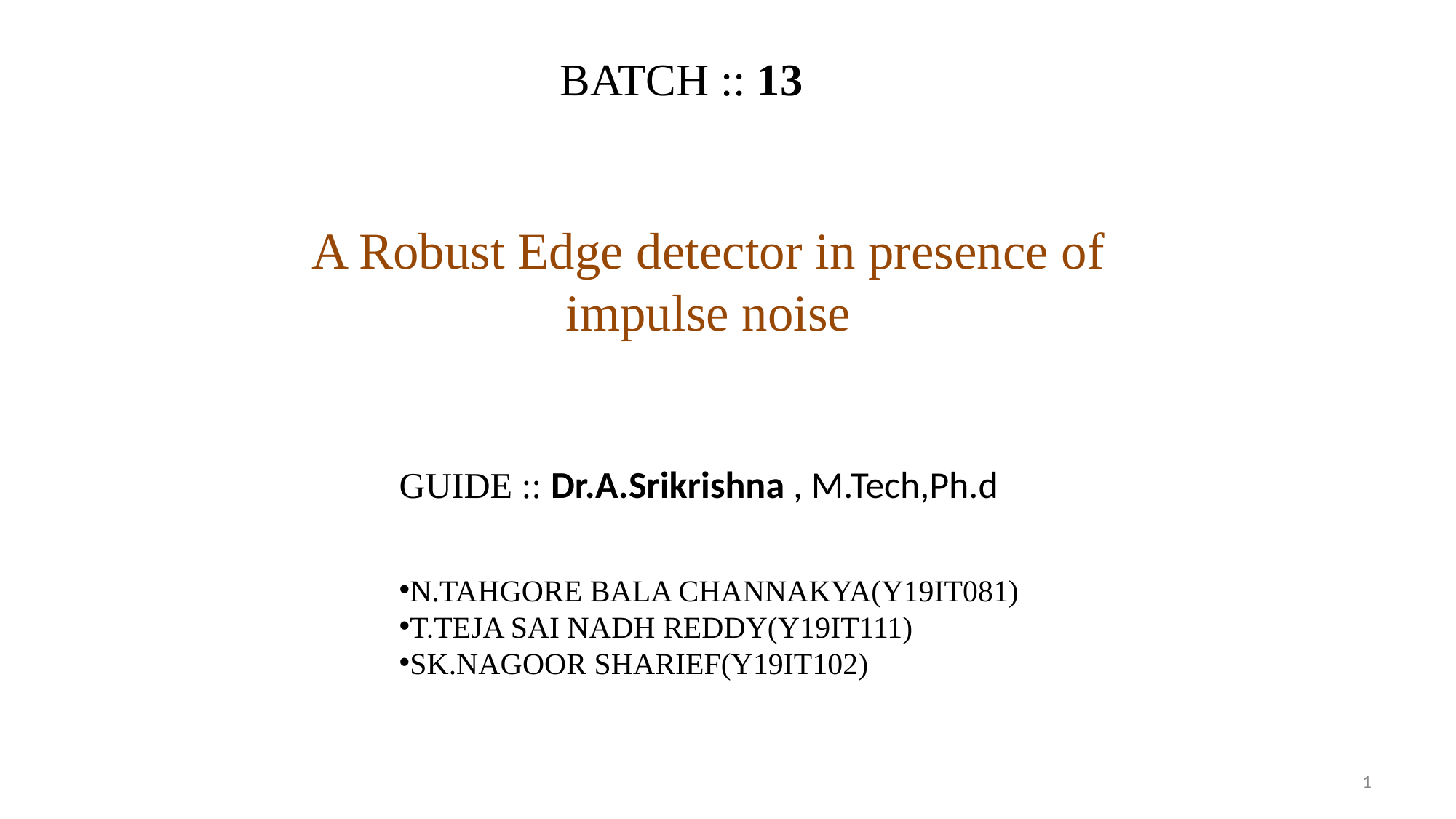

BATCH :: 13
# A Robust Edge detector in presence of impulse noise
GUIDE :: Dr.A.Srikrishna , M.Tech,Ph.d
N.TAHGORE BALA CHANNAKYA(Y19IT081)
T.TEJA SAI NADH REDDY(Y19IT111)
SK.NAGOOR SHARIEF(Y19IT102)
1